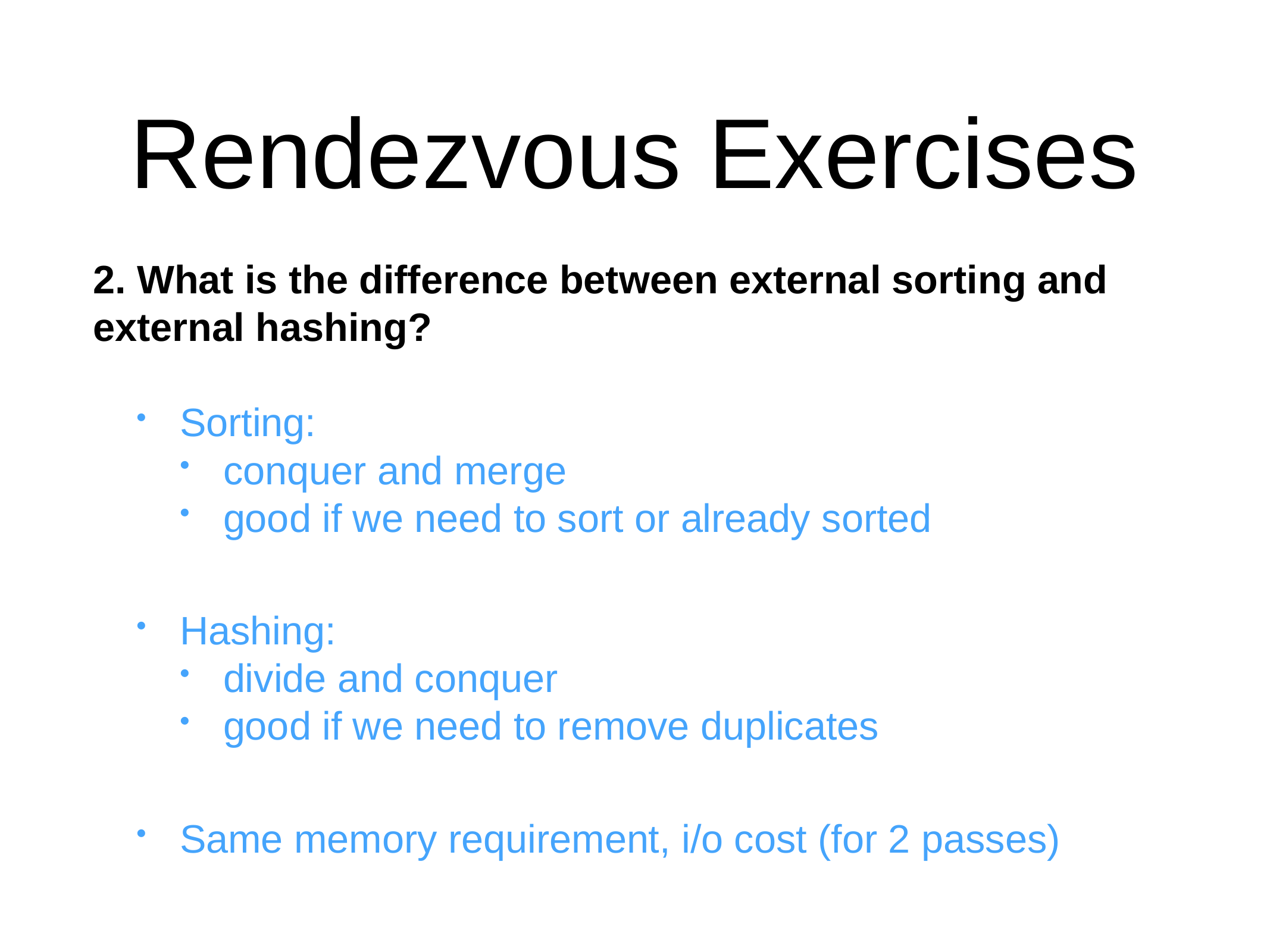

# Rendezvous Exercises
2. What is the difference between external sorting and external hashing?

Sorting:
conquer and merge
good if we need to sort or already sorted

Hashing:
divide and conquer
good if we need to remove duplicates

Same memory requirement, i/o cost (for 2 passes)